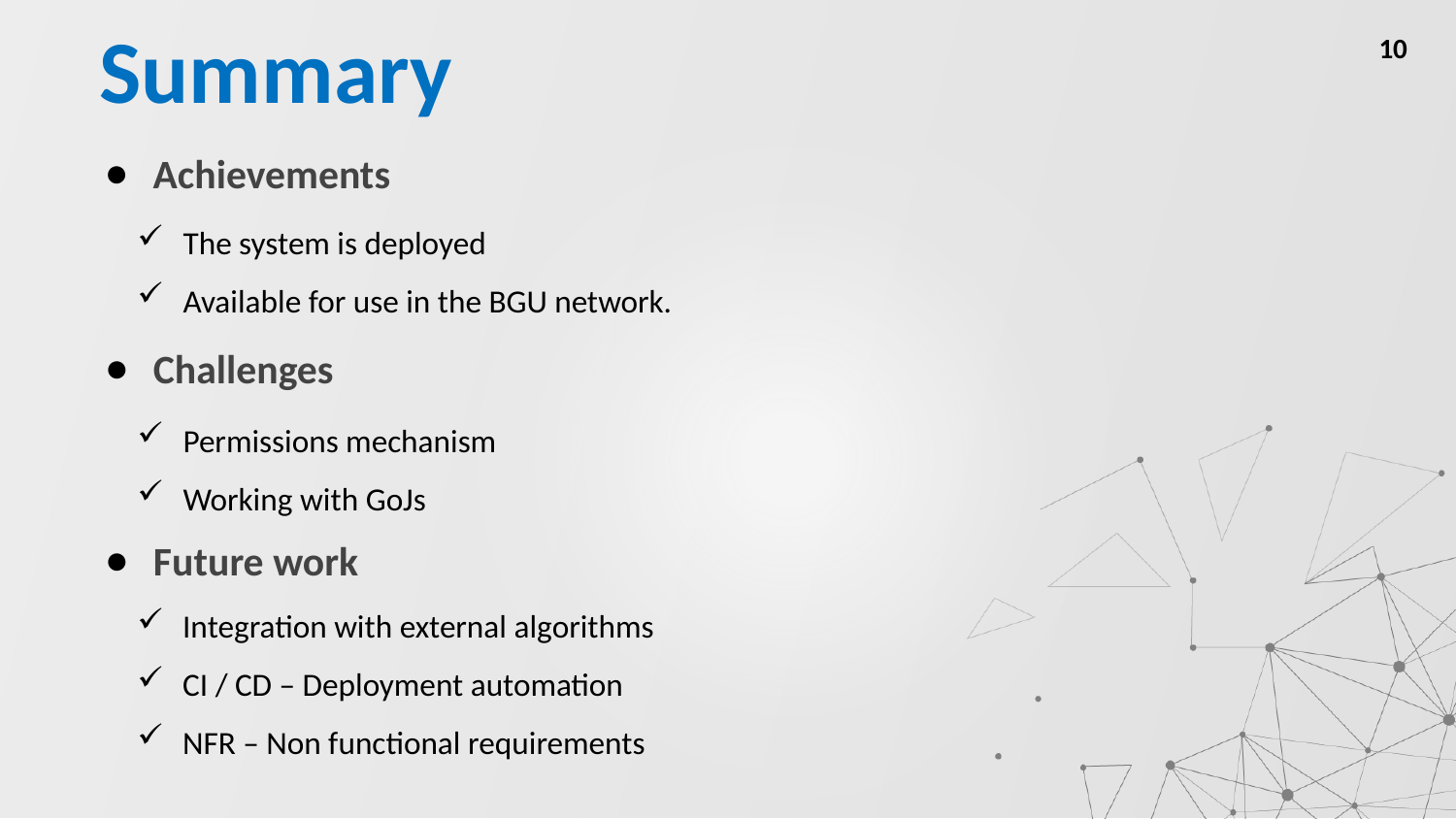

Summary
10
Achievements
The system is deployed
Available for use in the BGU network.
Challenges
Permissions mechanism
Working with GoJs
Future work
Integration with external algorithms
CI / CD – Deployment automation
NFR – Non functional requirements